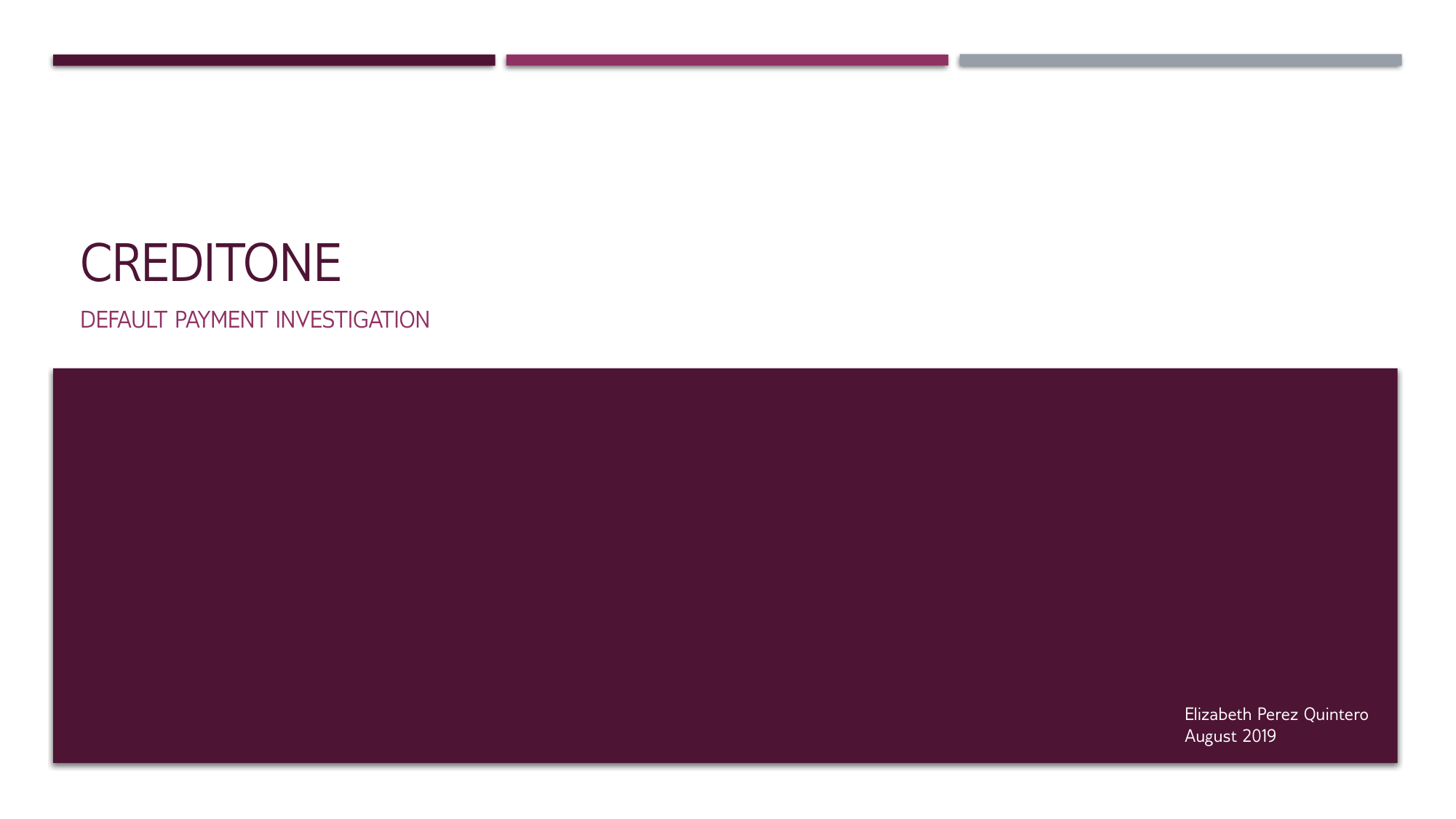

# Creditone
Default payment investigation
Elizabeth Perez Quintero
August 2019